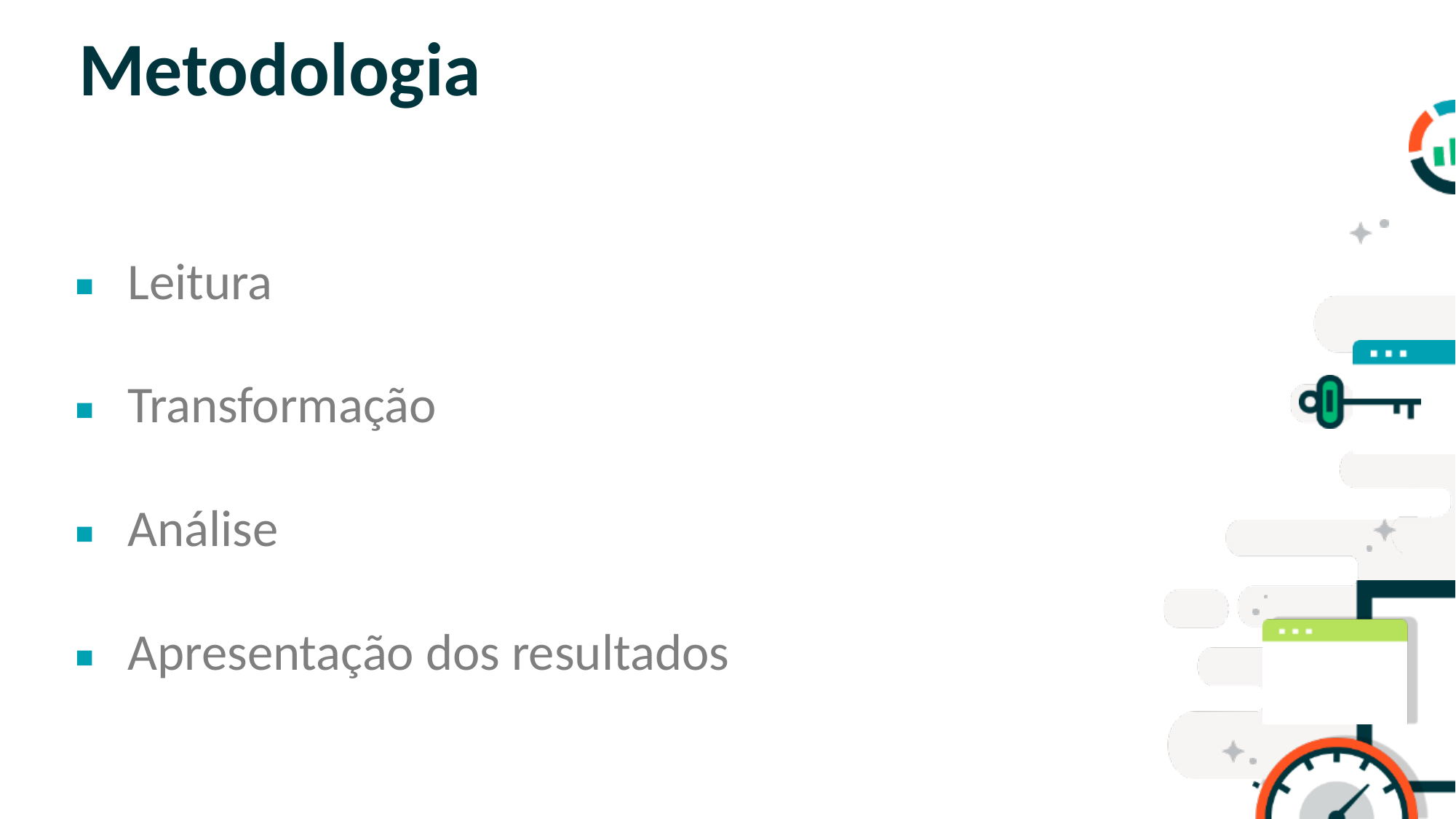

# Metodologia
Leitura

Transformação

Análise

Apresentação dos resultados
SLIDE PARA TÓPICOS